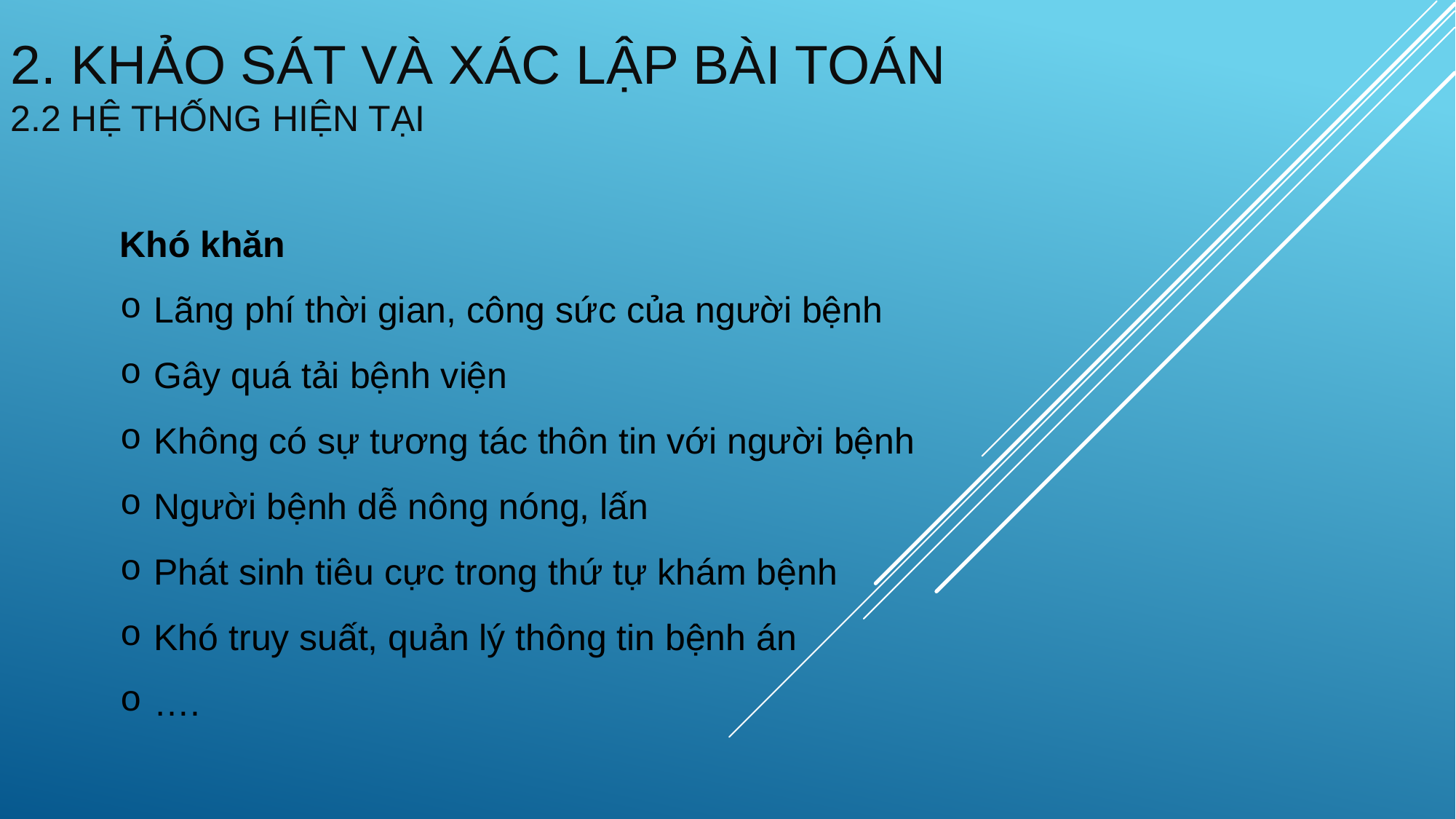

2. KHẢO SÁT VÀ XÁC LẬP BÀI TOÁN
2.2 HỆ THỐNG HIỆN TẠI
Khó khăn
Lãng phí thời gian, công sức của người bệnh
Gây quá tải bệnh viện
Không có sự tương tác thôn tin với người bệnh
Người bệnh dễ nông nóng, lấn
Phát sinh tiêu cực trong thứ tự khám bệnh
Khó truy suất, quản lý thông tin bệnh án
….